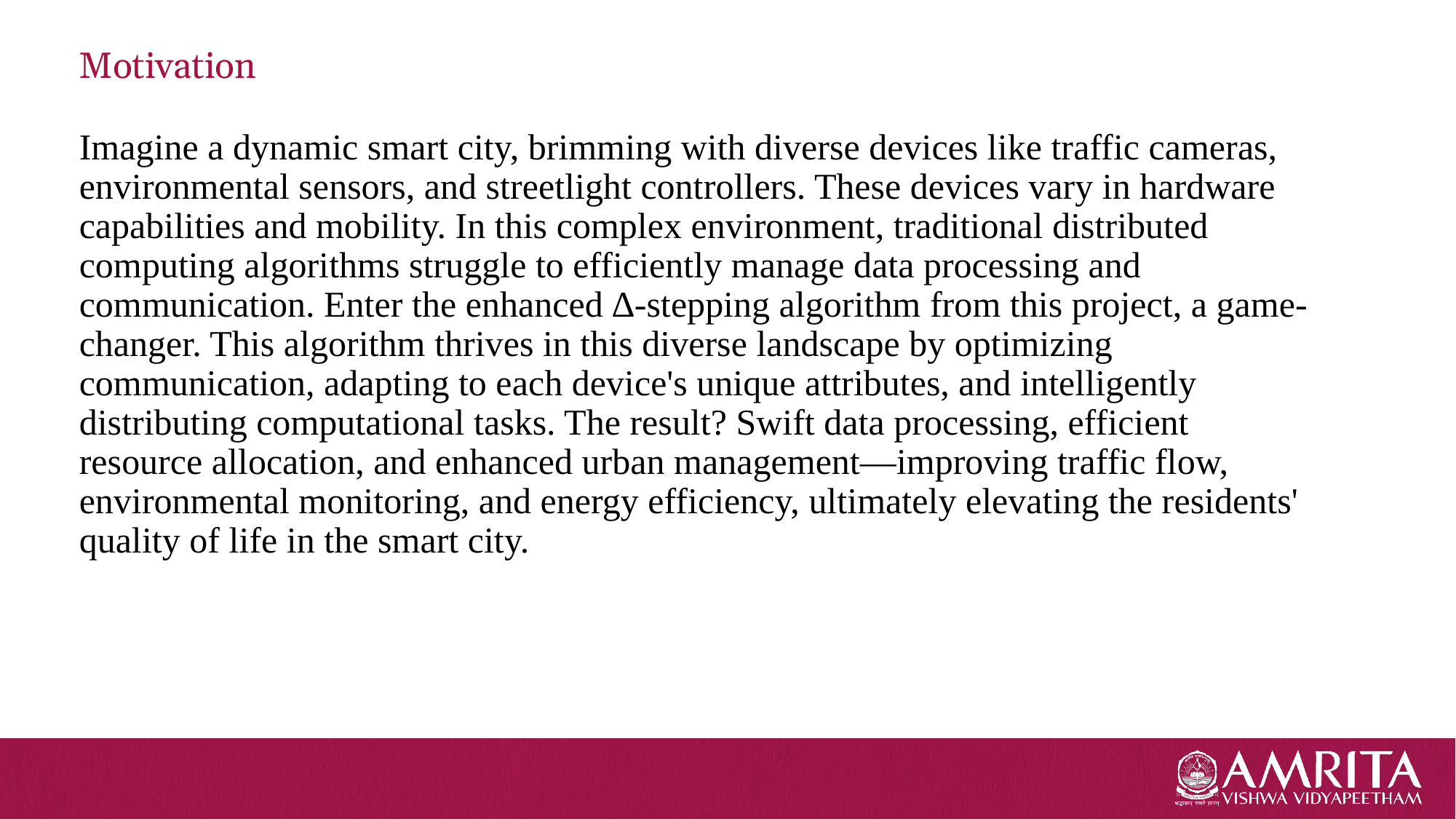

# Motivation
Imagine a dynamic smart city, brimming with diverse devices like traffic cameras, environmental sensors, and streetlight controllers. These devices vary in hardware capabilities and mobility. In this complex environment, traditional distributed computing algorithms struggle to efficiently manage data processing and communication. Enter the enhanced ∆-stepping algorithm from this project, a game-changer. This algorithm thrives in this diverse landscape by optimizing communication, adapting to each device's unique attributes, and intelligently distributing computational tasks. The result? Swift data processing, efficient resource allocation, and enhanced urban management—improving traffic flow, environmental monitoring, and energy efficiency, ultimately elevating the residents' quality of life in the smart city.